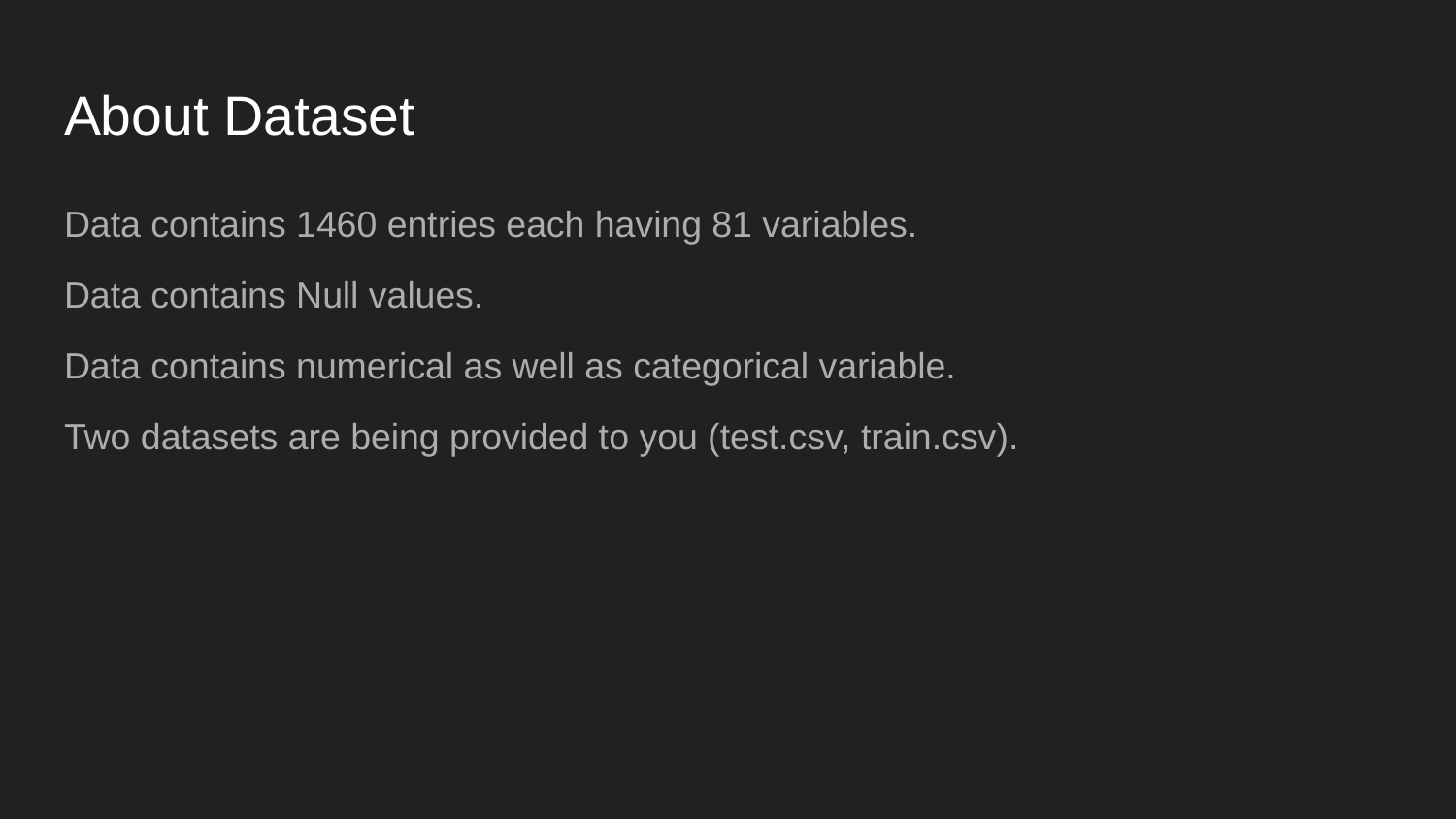

# About Dataset
Data contains 1460 entries each having 81 variables.
Data contains Null values.
Data contains numerical as well as categorical variable.
Two datasets are being provided to you (test.csv, train.csv).